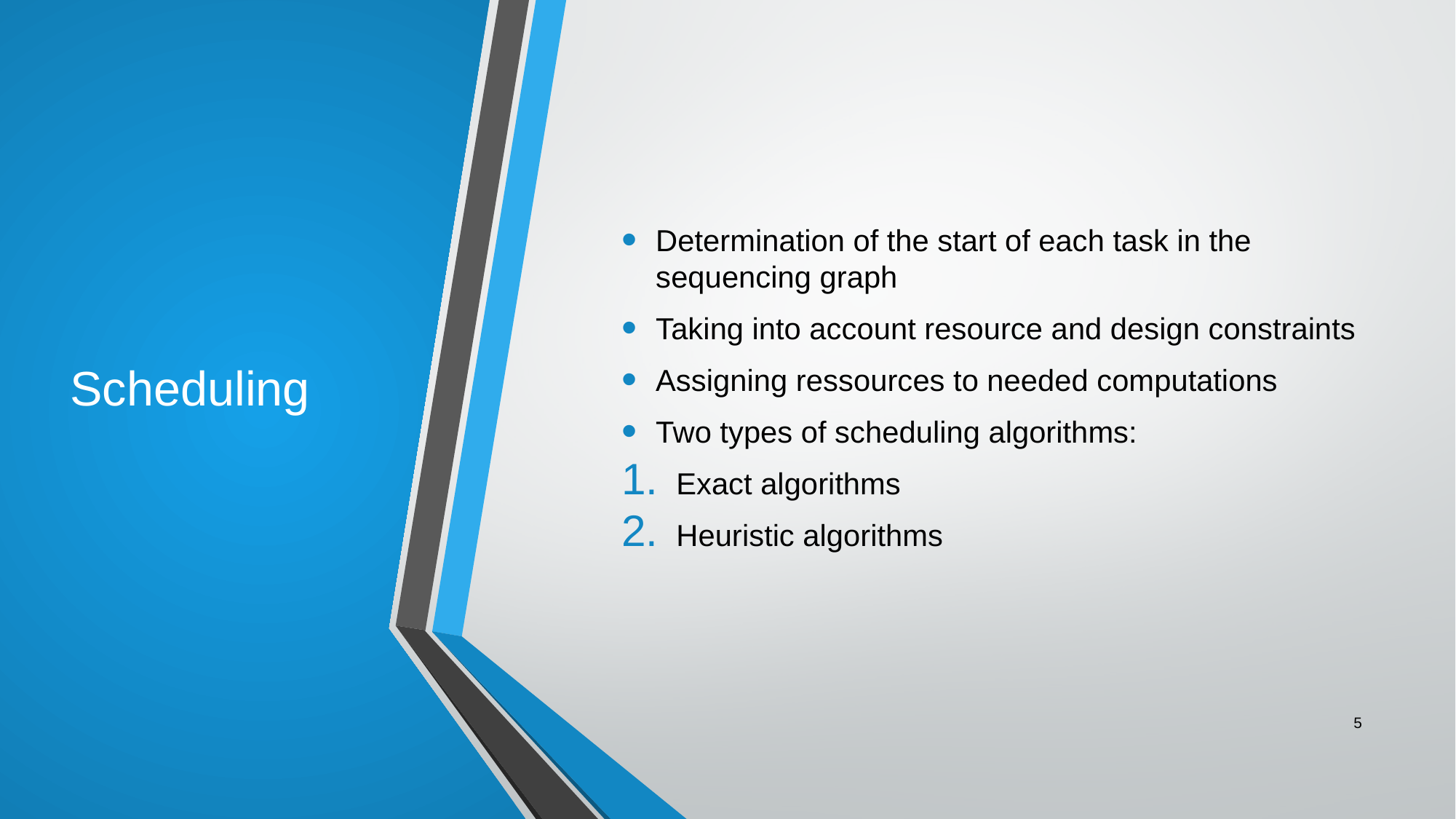

# Scheduling
Determination of the start of each task in the sequencing graph
Taking into account resource and design constraints
Assigning ressources to needed computations
Two types of scheduling algorithms:
Exact algorithms
Heuristic algorithms
5